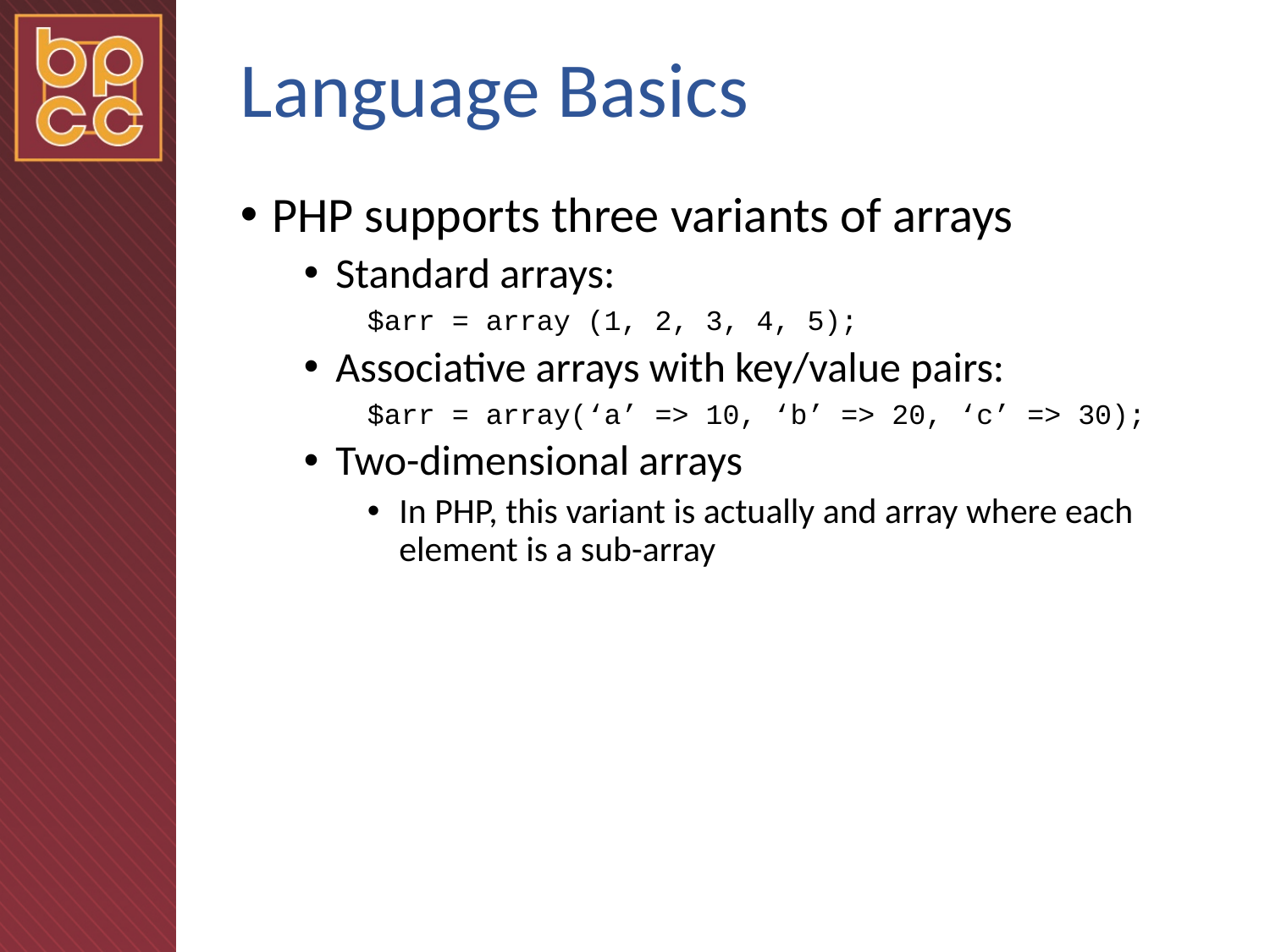

# Language Basics
PHP supports three variants of arrays
Standard arrays:
$arr = array (1, 2, 3, 4, 5);
Associative arrays with key/value pairs:
$arr = array(‘a’ => 10, ‘b’ => 20, ‘c’ => 30);
Two-dimensional arrays
In PHP, this variant is actually and array where each element is a sub-array